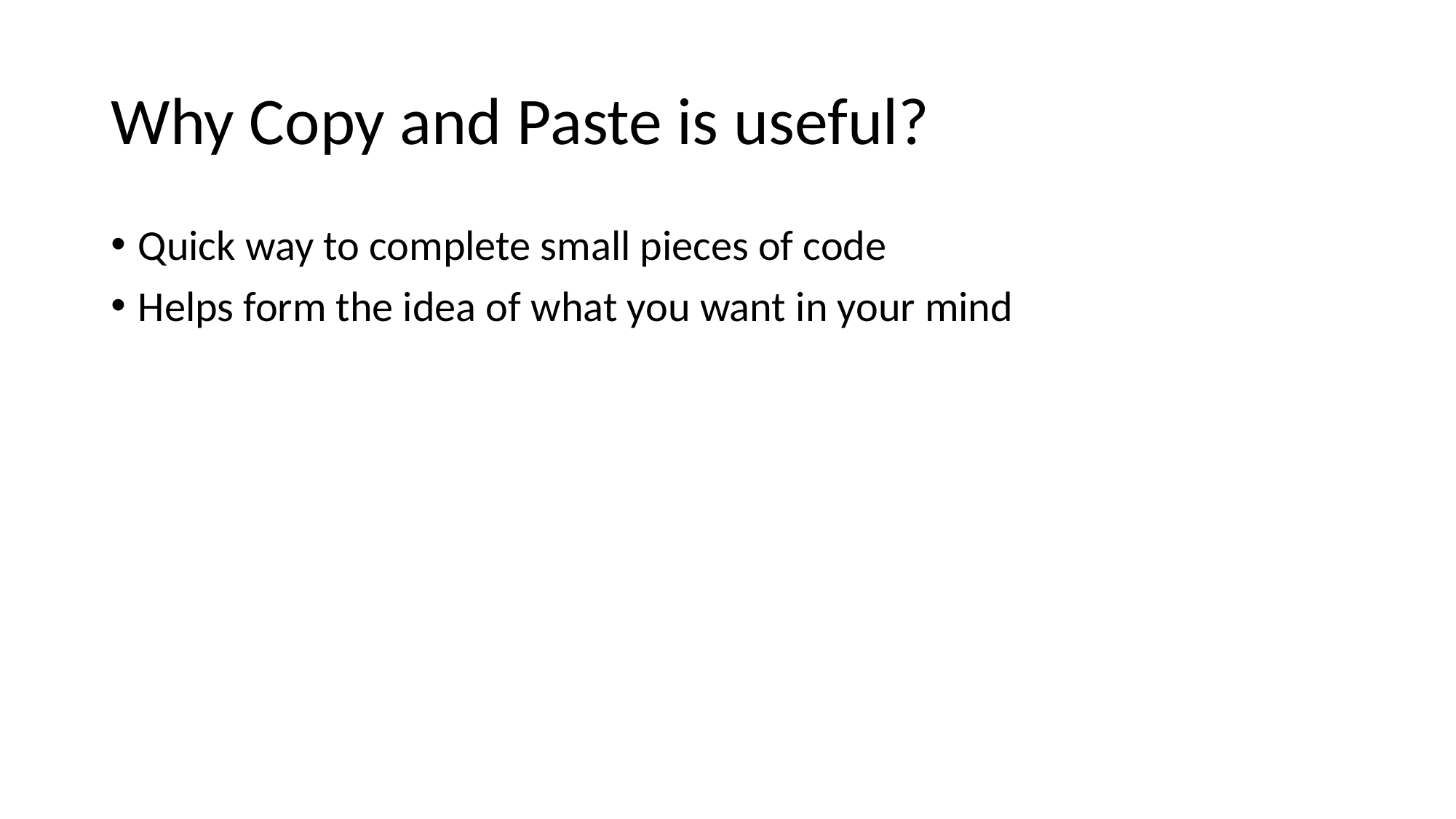

# Why Copy and Paste is useful?
Quick way to complete small pieces of code
Helps form the idea of what you want in your mind